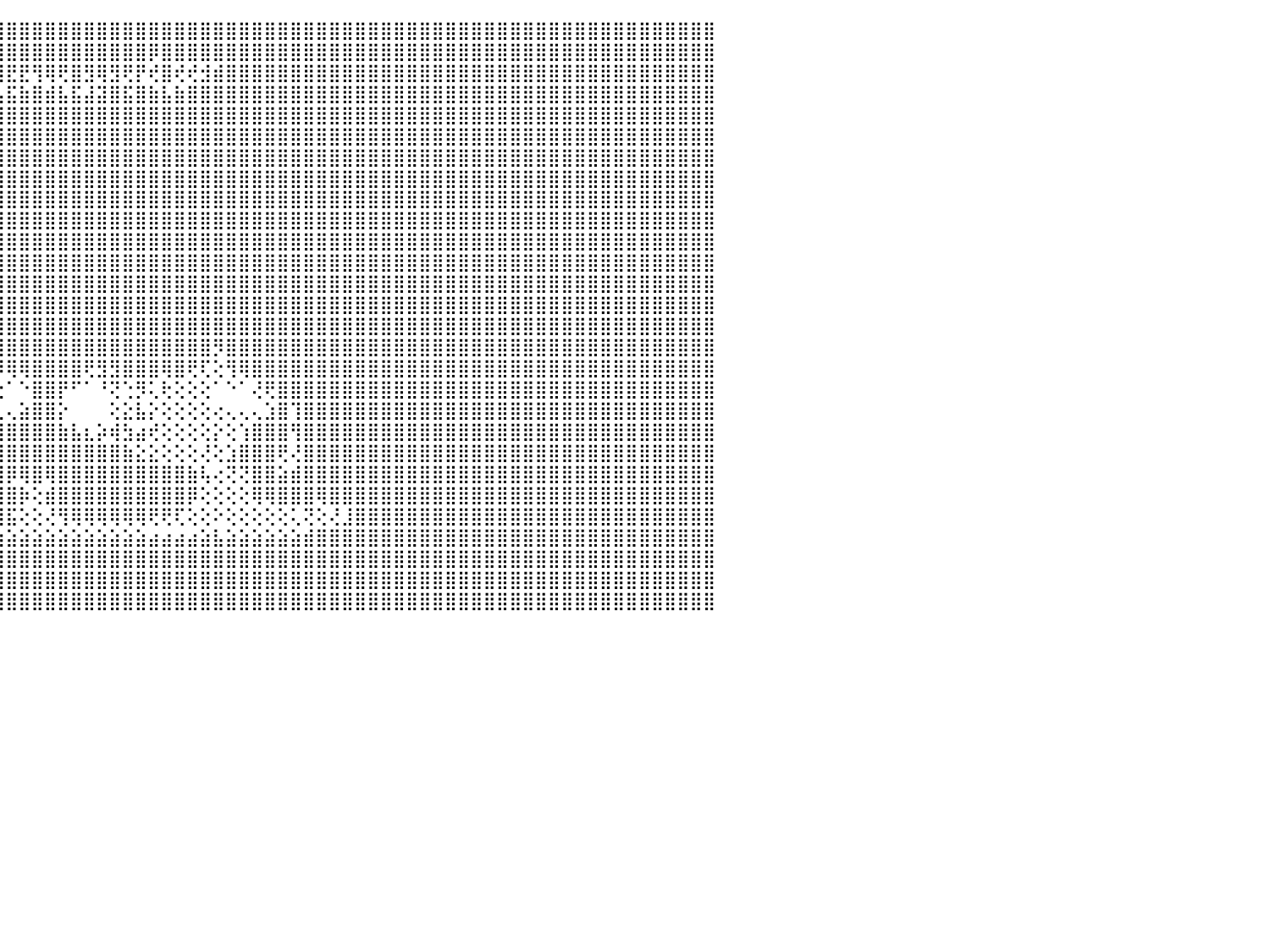

⣿⣿⣿⣿⣿⣿⣿⣿⣿⣿⣿⣿⣿⣿⣿⣿⣿⣿⣿⣿⣿⣿⣿⣿⣿⣿⣿⣿⣿⣿⣿⣿⣿⣿⣿⣿⣿⣿⣿⣿⣿⣿⣿⣿⣿⣿⣿⣿⣿⣿⣿⣿⣿⣿⣿⣿⣿⣿⣿⣿⣿⣿⣿⣿⣿⣿⣿⣿⣿⣿⣿⣿⣿⣿⣿⣿⣿⣿⣿⣿⣿⣿⣿⣿⣿⣿⣿⣿⣿⣿⣿⣿⣿⣿⣿⣿⣿⣿⣿⣿⠀
⣿⣿⣿⣿⣿⣿⣿⣿⣿⣿⣿⣿⣿⣿⣿⣿⣿⣿⣿⣿⣿⣿⣿⣿⣿⣿⣿⣿⣿⣿⣿⣿⣿⣿⣿⣿⣿⣿⣿⢿⣿⣿⣿⣿⣿⣿⣿⣿⣿⣿⣿⣿⣿⣿⣿⣿⡿⣿⣿⣿⣿⣿⣿⣿⣿⣿⣿⣿⣿⣿⣿⣿⣿⣿⣿⣿⣿⣿⣿⣿⣿⣿⣿⣿⣿⣿⣿⣿⣿⣿⣿⣿⣿⣿⣿⣿⣿⣿⣿⣿⠀
⣿⣿⣿⣿⣿⣿⣟⣿⡿⢻⣿⢿⢿⣿⣟⡿⣿⢿⢟⡿⢿⣟⣟⢿⢿⢟⡻⡟⣟⡿⣿⣿⢿⡿⣿⡿⢞⣿⣾⢻⢺⢟⡞⣟⣿⣟⣟⢻⢿⢟⣿⣻⢿⣻⢟⡟⢞⣿⢞⢞⣺⣾⣿⣿⣿⣿⣿⣿⣿⣿⣿⣿⣿⣿⣿⣿⣿⣿⣿⣿⣿⣿⣿⣿⣿⣿⣿⣿⣿⣿⣿⣿⣿⣿⣿⣿⣿⣿⣿⣿⠀
⣿⣿⣿⣿⣿⣿⣴⣿⣷⣾⣯⣮⣵⣷⣽⣵⣿⣼⣿⣯⣧⣿⣿⣿⣿⣾⣽⣷⣿⣵⣿⣽⣿⣯⣿⣷⣵⣿⣧⣿⣼⣾⣯⣾⣧⣯⣷⣿⣾⣧⣯⣼⣽⣿⣯⣿⣷⣧⣷⣿⣿⣿⣿⣿⣿⣿⣿⣿⣿⣿⣿⣿⣿⣿⣿⣿⣿⣿⣿⣿⣿⣿⣿⣿⣿⣿⣿⣿⣿⣿⣿⣿⣿⣿⣿⣿⣿⣿⣿⣿⠀
⣿⣿⣿⣿⣿⣿⣿⣿⣿⣿⣿⣿⣿⣿⣿⣿⣿⣿⣿⣿⣿⣿⣿⣿⣿⣿⣿⣿⣿⣿⣿⣿⣿⣿⣿⣿⣿⣿⣿⣿⣿⣿⣿⣿⣿⣿⣿⣿⣿⣿⣿⣿⣿⣿⣿⣿⣿⣿⣿⣿⣿⣿⣿⣿⣿⣿⣿⣿⣿⣿⣿⣿⣿⣿⣿⣿⣿⣿⣿⣿⣿⣿⣿⣿⣿⣿⣿⣿⣿⣿⣿⣿⣿⣿⣿⣿⣿⣿⣿⣿⠀
⣿⣿⣿⣿⣿⣿⣿⣿⣿⣿⣿⣿⣿⣿⣿⣿⣿⣿⣿⣿⣿⣿⣿⣿⣿⣿⣿⣿⣿⣿⣿⣿⣿⣿⣿⣿⣿⣿⣿⣿⣿⣿⣿⣿⣿⣿⣿⣿⣿⣿⣿⣿⣿⣿⣿⣿⣿⣿⣿⣿⣿⣿⣿⣿⣿⣿⣿⣿⣿⣿⣿⣿⣿⣿⣿⣿⣿⣿⣿⣿⣿⣿⣿⣿⣿⣿⣿⣿⣿⣿⣿⣿⣿⣿⣿⣿⣿⣿⣿⣿⠀
⣿⣿⣿⣿⣿⣿⣿⣿⣿⣿⣿⣿⣿⣿⣿⣿⣿⣿⣿⣿⣿⣿⣿⣿⣿⣿⣿⣿⣿⣿⣿⣿⣿⣿⣿⣿⣿⣿⣿⣿⣿⣿⣿⣿⣿⣿⣿⣿⣿⣿⣿⣿⣿⣿⣿⣿⣿⣿⣿⣿⣿⣿⣿⣿⣿⣿⣿⣿⣿⣿⣿⣿⣿⣿⣿⣿⣿⣿⣿⣿⣿⣿⣿⣿⣿⣿⣿⣿⣿⣿⣿⣿⣿⣿⣿⣿⣿⣿⣿⣿⠀
⣿⣿⣿⣿⣿⣿⣿⣿⣿⣿⣿⣿⣿⣿⣿⣿⣿⣿⣿⣿⣿⣿⣿⣿⣿⣿⣿⣿⣿⣿⣿⣿⣿⣿⣿⣿⣿⣿⣿⣿⣿⣿⣿⣿⣿⣿⣿⣿⣿⣿⣿⣿⣿⣿⣿⣿⣿⣿⣿⣿⣿⣿⣿⣿⣿⣿⣿⣿⣿⣿⣿⣿⣿⣿⣿⣿⣿⣿⣿⣿⣿⣿⣿⣿⣿⣿⣿⣿⣿⣿⣿⣿⣿⣿⣿⣿⣿⣿⣿⣿⠀
⣿⣿⣿⣿⣿⣿⣿⣿⣿⣿⣿⣿⣿⣿⣿⣿⣿⣿⣿⣿⣿⣿⣿⣿⣿⣿⣿⣿⣿⣿⣿⣿⣿⣿⣿⣿⣿⣿⣿⣿⣿⣿⣿⣿⣿⣿⣿⣿⣿⣿⣿⣿⣿⣿⣿⣿⣿⣿⣿⣿⣿⣿⣿⣿⣿⣿⣿⣿⣿⣿⣿⣿⣿⣿⣿⣿⣿⣿⣿⣿⣿⣿⣿⣿⣿⣿⣿⣿⣿⣿⣿⣿⣿⣿⣿⣿⣿⣿⣿⣿⠀
⣿⣿⣿⣿⣿⣿⣿⣿⣿⣿⣿⣿⣿⣿⣿⣿⣿⣿⣿⣿⣿⣿⣿⣿⣿⣿⣿⣿⣿⣿⣿⣿⣿⣿⣿⣿⣿⣿⣿⣿⣿⣿⣿⣿⣿⣿⣿⣿⣿⣿⣿⣿⣿⣿⣿⣿⣿⣿⣿⣿⣿⣿⣿⣿⣿⣿⣿⣿⣿⣿⣿⣿⣿⣿⣿⣿⣿⣿⣿⣿⣿⣿⣿⣿⣿⣿⣿⣿⣿⣿⣿⣿⣿⣿⣿⣿⣿⣿⣿⣿⠀
⣿⣿⣿⣿⣿⣿⣿⣿⣿⣿⣿⣿⣿⣿⣿⣿⣿⣿⣿⣿⣿⣿⣿⣿⣿⣿⣿⣿⣿⣿⣿⣿⣿⣿⣿⣿⣿⣿⣿⣿⣿⣿⣿⣿⣿⣿⣿⣿⣿⣿⣿⣿⣿⣿⣿⣿⣿⣿⣿⣿⣿⣿⣿⣿⣿⣿⣿⣿⣿⣿⣿⣿⣿⣿⣿⣿⣿⣿⣿⣿⣿⣿⣿⣿⣿⣿⣿⣿⣿⣿⣿⣿⣿⣿⣿⣿⣿⣿⣿⣿⠀
⣿⣿⣿⣿⣿⣿⣿⣿⣿⣿⣿⣿⣿⣿⣿⣿⣿⣿⣿⣿⣿⣿⣿⣿⣿⣿⣿⣿⣿⣿⣿⣿⣿⣿⣿⣿⣿⣿⣿⣿⣿⣿⣿⣿⣿⣿⣿⣿⣿⣿⣿⣿⣿⣿⣿⣿⣿⣿⣿⣿⣿⣿⣿⣿⣿⣿⣿⣿⣿⣿⣿⣿⣿⣿⣿⣿⣿⣿⣿⣿⣿⣿⣿⣿⣿⣿⣿⣿⣿⣿⣿⣿⣿⣿⣿⣿⣿⣿⣿⣿⠀
⣿⣿⣿⣿⣿⣿⣿⣿⣿⣿⣿⣿⣿⣿⣿⣿⣿⣿⣿⣿⣿⣿⣿⣿⣿⣿⣿⣿⣿⣿⣿⣿⣿⣿⣿⣿⣿⣿⣿⣿⣿⣿⣿⣿⣿⣿⣿⣿⣿⣿⣿⣿⣿⣿⣿⣿⣿⣿⣿⣿⣿⣿⣿⣿⣿⣿⣿⣿⣿⣿⣿⣿⣿⣿⣿⣿⣿⣿⣿⣿⣿⣿⣿⣿⣿⣿⣿⣿⣿⣿⣿⣿⣿⣿⣿⣿⣿⣿⣿⣿⠀
⣿⣿⣿⣿⣿⣿⣿⣿⣿⣿⣿⣿⣿⣿⣿⣿⣿⣿⣿⣿⣿⣿⣿⣿⣿⣿⣿⣿⣿⣿⣿⣿⣿⣿⣿⣿⣿⣿⣿⣿⣿⣿⣿⣿⣿⣿⣿⣿⣿⣿⣿⣿⣿⣿⣿⣿⣿⣿⣿⣿⣿⣿⣿⣿⣿⣿⣿⣿⣿⣿⣿⣿⣿⣿⣿⣿⣿⣿⣿⣿⣿⣿⣿⣿⣿⣿⣿⣿⣿⣿⣿⣿⣿⣿⣿⣿⣿⣿⣿⣿⠀
⣿⣿⣿⣿⣿⣿⣿⣿⣿⣿⣿⣿⣿⣿⣿⣿⣿⣿⣿⣿⣿⣿⣿⣿⣿⣿⣿⣿⣿⣿⣿⣿⣿⣿⣿⣿⣿⣿⣿⣿⣿⣿⣿⣿⣿⣿⣿⣿⣿⣿⣿⣿⣿⣿⣿⣿⣿⣿⣿⣿⣿⣿⣿⣿⣿⣿⣿⣿⣿⣿⣿⣿⣿⣿⣿⣿⣿⣿⣿⣿⣿⣿⣿⣿⣿⣿⣿⣿⣿⣿⣿⣿⣿⣿⣿⣿⣿⣿⣿⣿⠀
⣿⣿⣿⣿⣿⣿⣿⣿⣿⣿⣿⣿⣿⣿⣿⣿⣿⣿⣿⣿⣿⣿⣿⣿⣿⣿⣿⣿⣿⣿⣿⣿⣿⣿⣿⣿⣿⣿⣿⣿⡿⢿⢿⣿⣿⣿⣿⣿⣿⣿⣿⣿⣿⣿⣿⣿⣿⣿⣿⣿⣿⡻⣿⣿⣿⣿⣿⣿⣿⣿⣿⣿⣿⣿⣿⣿⣿⣿⣿⣿⣿⣿⣿⣿⣿⣿⣿⣿⣿⣿⣿⣿⣿⣿⣿⣿⣿⣿⣿⣿⠀
⣿⣿⣿⣿⣿⣿⣿⣿⣿⣿⣿⣿⣿⣿⣿⣿⣿⣿⣿⣿⣿⣿⣿⣿⣿⣿⣿⣿⣿⣿⣿⣿⣿⣿⣿⣿⣿⣿⡿⢕⢕⢕⣱⣿⡿⢿⢿⣿⣿⣿⣿⢟⣻⣻⣿⣿⣿⢿⣿⢟⢏⢕⢻⢿⣿⣿⣿⣿⣿⣿⣿⣿⣿⣿⣿⣿⣿⣿⣿⣿⣿⣿⣿⣿⣿⣿⣿⣿⣿⣿⣿⣿⣿⣿⣿⣿⣿⣿⣿⣿⠀
⣿⣿⣿⣿⣿⣿⣿⣿⣿⣿⣿⣿⣿⣿⣿⣿⣿⣿⣿⣿⣿⣿⣿⣿⣿⣿⣿⣿⣿⣿⣿⣿⣿⣿⣿⣿⣿⣿⣷⣕⣕⣵⣿⣟⢑⠁⠑⣿⣿⡟⠋⠁⠘⢝⢑⡻⢅⢗⢕⢕⢕⠁⠑⠁⢜⢟⣿⣿⣿⣿⣿⣿⣿⣿⣿⣿⣿⣿⣿⣿⣿⣿⣿⣿⣿⣿⣿⣿⣿⣿⣿⣿⣿⣿⣿⣿⣿⣿⣿⣿⠀
⣿⣿⣿⣿⣿⣿⣿⣿⣿⣿⣿⣿⣿⣿⣿⣿⣿⣿⣿⣿⣿⣿⣿⣿⣿⣿⣿⣿⣿⣿⣿⣿⣿⣿⣿⣿⣿⣿⣿⣿⣿⣿⣿⣕⢀⢄⣵⣿⣿⡕⠀⠀⠀⢕⣕⣧⡕⢕⢕⢕⢕⢔⢄⢄⢄⣱⣿⢹⣿⣿⣿⣿⣿⣿⣿⣿⣿⣿⣿⣿⣿⣿⣿⣿⣿⣿⣿⣿⣿⣿⣿⣿⣿⣿⣿⣿⣿⣿⣿⣿⠀
⣿⣿⣿⣿⣿⣿⣿⣿⣿⣿⣿⣿⣿⣿⣿⣿⣿⣿⣿⣿⣿⣿⣿⣿⣿⣿⣿⣿⣿⣿⣿⣿⣿⣿⣿⣿⣿⣿⣿⣿⣿⣿⣿⣿⣿⣿⣿⣿⣿⣷⣧⣆⡵⢾⣳⣴⢞⢕⢕⢕⢕⡕⢕⢱⣿⣿⣿⢻⣿⣿⣿⣿⣿⣿⣿⣿⣿⣿⣿⣿⣿⣿⣿⣿⣿⣿⣿⣿⣿⣿⣿⣿⣿⣿⣿⣿⣿⣿⣿⣿⠀
⣿⣿⣿⣿⣿⣿⣿⣿⣿⣿⣿⣿⣿⣿⣿⣿⣿⣿⣿⣿⣿⣿⣿⣿⣿⣿⣿⣿⣿⣿⣿⣿⣿⣿⣿⣿⣿⣿⣿⣿⣿⣿⣿⣿⣿⣿⣿⣿⣿⣿⣿⣿⣿⣿⣷⣕⣕⢕⢕⢕⢜⢕⣱⣿⣿⣿⢟⢜⣿⣿⣿⣿⣿⣿⣿⣿⣿⣿⣿⣿⣿⣿⣿⣿⣿⣿⣿⣿⣿⣿⣿⣿⣿⣿⣿⣿⣿⣿⣿⣿⠀
⣿⣿⣿⣿⣿⣿⣿⣿⣿⣿⣿⣿⣿⣿⣿⣿⣿⣿⣿⣿⣿⣿⣿⣿⣿⣿⣿⣿⣿⣿⣿⣿⣿⣿⣿⣿⣿⣿⣿⣿⣿⣿⣿⣿⣿⡿⢿⣿⢿⣿⣿⣿⣿⣿⣿⣿⣿⣿⣿⣷⢧⢔⢝⢝⣿⣿⣵⣾⣿⣿⣿⣿⣿⣿⣿⣿⣿⣿⣿⣿⣿⣿⣿⣿⣿⣿⣿⣿⣿⣿⣿⣿⣿⣿⣿⣿⣿⣿⣿⣿⠀
⣿⣿⣿⣿⣿⣿⣿⣿⣿⣿⣿⣿⣿⣿⣿⣿⣿⣿⣿⣿⣿⣿⣿⣿⣿⣿⣿⣿⣿⣿⣿⣿⣿⣿⣿⣿⣿⣿⡿⢟⢻⣿⣿⣿⣿⣿⡷⢕⣾⣿⣿⣿⣿⣿⣿⣿⣿⣿⣿⡿⢕⢕⢕⢕⢿⢿⣿⣿⣿⢿⣿⣿⣿⣿⣿⣿⣿⣿⣿⣿⣿⣿⣿⣿⣿⣿⣿⣿⣿⣿⣿⣿⣿⣿⣿⣿⣿⣿⣿⣿⠀
⣿⣿⣿⣿⣿⣿⣿⣿⣿⣿⣿⣿⣿⣿⣿⣿⣿⣿⣿⣿⣿⣿⣿⣿⣿⣿⣿⣿⣿⣿⣿⣿⣿⣿⣿⣿⣿⣟⢕⢕⠕⢕⣹⣿⣿⣯⢕⢕⢜⢻⢿⢿⢿⢿⢿⢿⢟⢟⢏⢕⢕⠕⢕⢕⢕⢕⢕⢅⢝⢕⢜⣸⣿⣿⣿⣿⣿⣿⣿⣿⣿⣿⣿⣿⣿⣿⣿⣿⣿⣿⣿⣿⣿⣿⣿⣿⣿⣿⣿⣿⠀
⣿⣿⣿⣿⣿⣿⣿⣿⣿⣿⣿⣿⣿⣿⣿⣿⣿⣿⣿⣿⣿⣿⣿⣿⣿⣿⣿⣿⣿⣿⣿⣿⣿⣿⣿⣿⣿⣿⣷⣷⣷⣷⣷⣷⣵⣵⣵⣵⣵⣵⣵⣵⣵⣵⣵⣵⣴⣴⣴⣴⣵⣧⣵⣵⣵⣵⣵⣵⣾⣿⣿⣿⣿⣿⣿⣿⣿⣿⣿⣿⣿⣿⣿⣿⣿⣿⣿⣿⣿⣿⣿⣿⣿⣿⣿⣿⣿⣿⣿⣿⠀
⣿⣿⣿⣿⣿⣿⣿⣿⣿⣿⣿⣿⣿⣿⣿⣿⣿⣿⣿⣿⣿⣿⣿⣿⣿⣿⣿⣿⣿⣿⣿⣿⣿⣿⣿⣿⣿⣿⣿⣿⣿⣿⣿⣿⣿⣿⣿⣿⣿⣿⣿⣿⣿⣿⣿⣿⣿⣿⣿⣿⣿⣿⣿⣿⣿⣿⣿⣿⣿⣿⣿⣿⣿⣿⣿⣿⣿⣿⣿⣿⣿⣿⣿⣿⣿⣿⣿⣿⣿⣿⣿⣿⣿⣿⣿⣿⣿⣿⣿⣿⠀
⣿⣿⣿⣿⣿⣿⣿⣿⣿⣿⣿⣿⣿⣿⣿⣿⣿⣿⣿⣿⣿⣿⣿⣿⣿⣿⣿⣿⣿⣿⣿⣿⣿⣿⣿⣿⣿⣿⣿⣿⣿⣿⣿⣿⣿⣿⣿⣿⣿⣿⣿⣿⣿⣿⣿⣿⣿⣿⣿⣿⣿⣿⣿⣿⣿⣿⣿⣿⣿⣿⣿⣿⣿⣿⣿⣿⣿⣿⣿⣿⣿⣿⣿⣿⣿⣿⣿⣿⣿⣿⣿⣿⣿⣿⣿⣿⣿⣿⣿⣿⠀
⣿⣿⣿⣿⣿⣿⣿⣿⣿⣿⣿⣿⣿⣿⣿⣿⣿⣿⣿⣿⣿⣿⣿⣿⣿⣿⣿⣿⣿⣿⣿⣿⣿⣿⣿⣿⣿⣿⣿⣿⣿⣿⣿⣿⣿⣿⣿⣿⣿⣿⣿⣿⣿⣿⣿⣿⣿⣿⣿⣿⣿⣿⣿⣿⣿⣿⣿⣿⣿⣿⣿⣿⣿⣿⣿⣿⣿⣿⣿⣿⣿⣿⣿⣿⣿⣿⣿⣿⣿⣿⣿⣿⣿⣿⣿⣿⣿⣿⣿⣿⠀
⠀⠀⠀⠀⠀⠀⠀⠀⠀⠀⠀⠀⠀⠀⠀⠀⠀⠀⠀⠀⠀⠀⠀⠀⠀⠀⠀⠀⠀⠀⠀⠀⠀⠀⠀⠀⠀⠀⠀⠀⠀⠀⠀⠀⠀⠀⠀⠀⠀⠀⠀⠀⠀⠀⠀⠀⠀⠀⠀⠀⠀⠀⠀⠀⠀⠀⠀⠀⠀⠀⠀⠀⠀⠀⠀⠀⠀⠀⠀⠀⠀⠀⠀⠀⠀⠀⠀⠀⠀⠀⠀⠀⠀⠀⠀⠀⠀⠀⠀⠀⠀